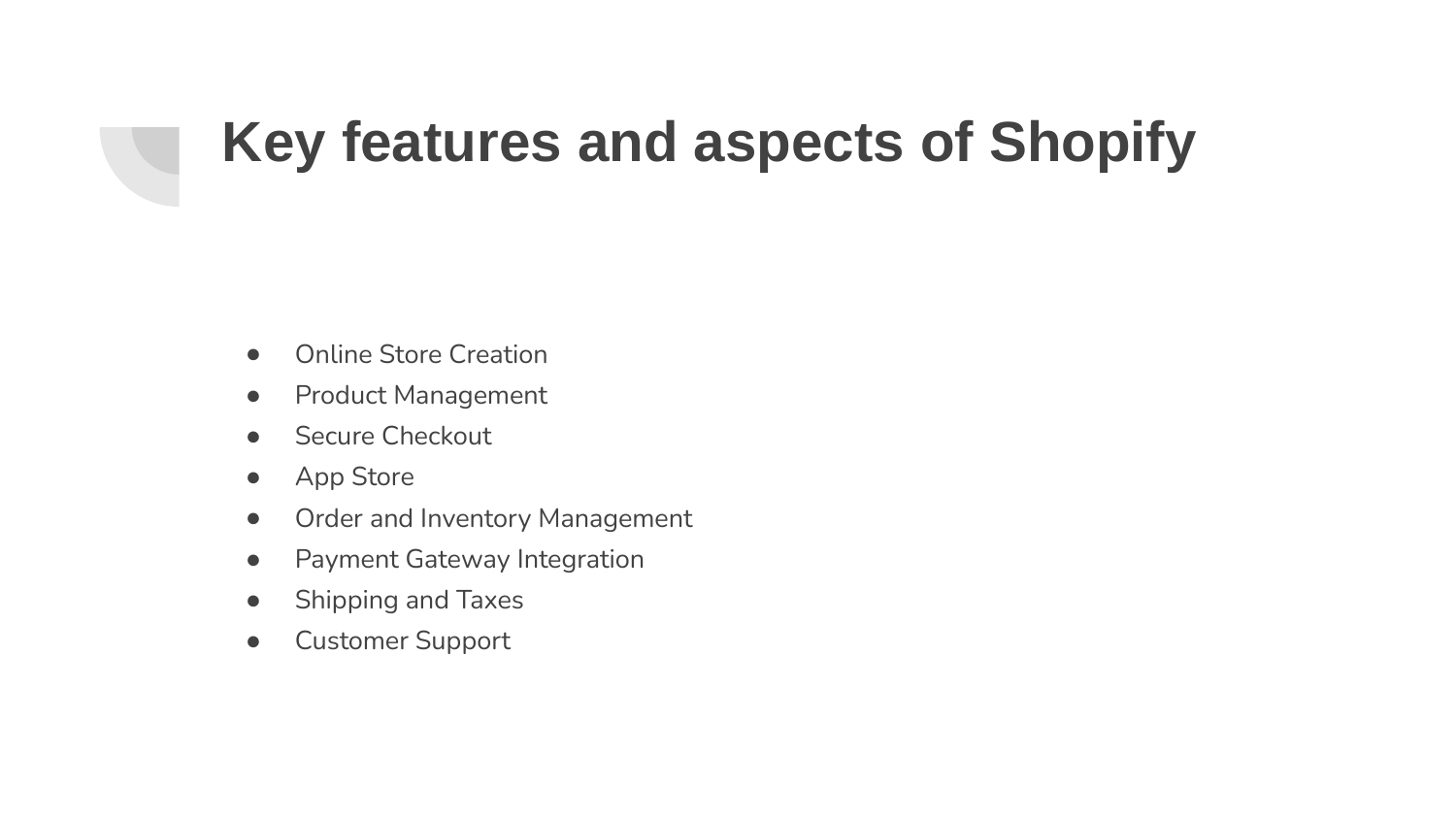

# Key features and aspects of Shopify
Online Store Creation
Product Management
Secure Checkout
App Store
Order and Inventory Management
Payment Gateway Integration
Shipping and Taxes
Customer Support